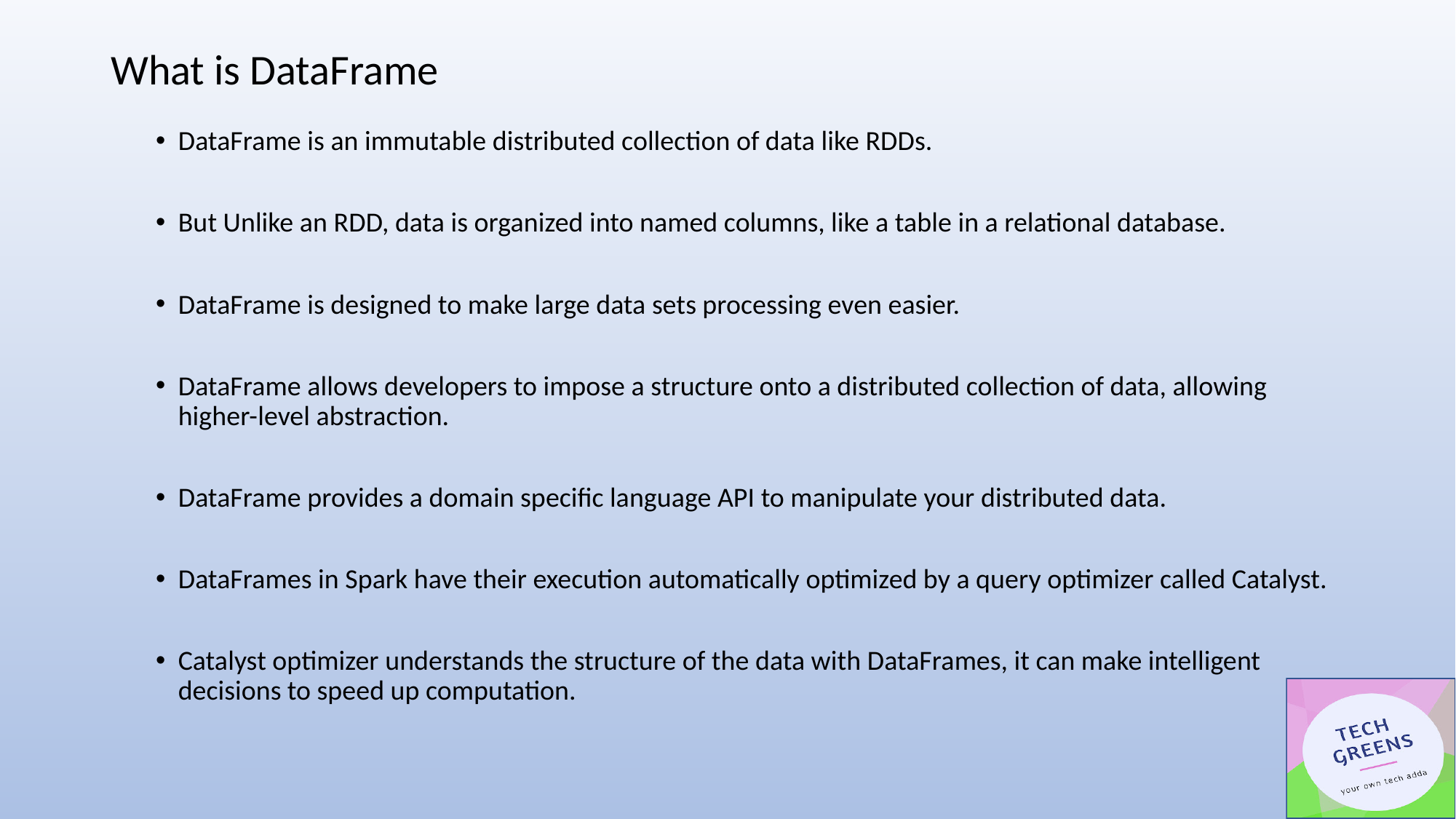

# What is DataFrame
DataFrame is an immutable distributed collection of data like RDDs.

But Unlike an RDD, data is organized into named columns, like a table in a relational database.

DataFrame is designed to make large data sets processing even easier.

DataFrame allows developers to impose a structure onto a distributed collection of data, allowing higher-level abstraction.

DataFrame provides a domain specific language API to manipulate your distributed data.

DataFrames in Spark have their execution automatically optimized by a query optimizer called Catalyst.

Catalyst optimizer understands the structure of the data with DataFrames, it can make intelligent decisions to speed up computation.